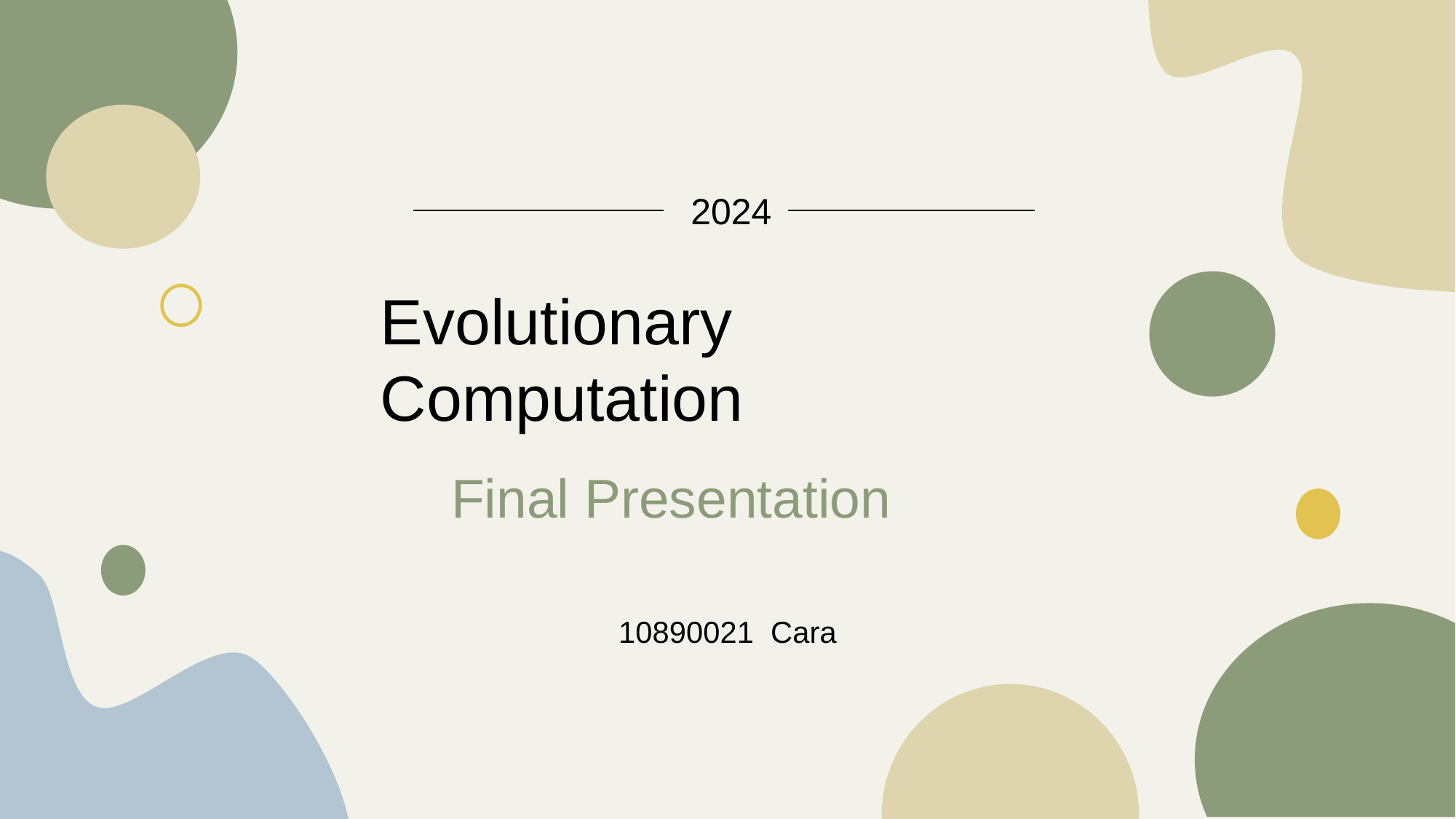

2024

Evolutionary
Computation

Final Presentation

10890021  Cara